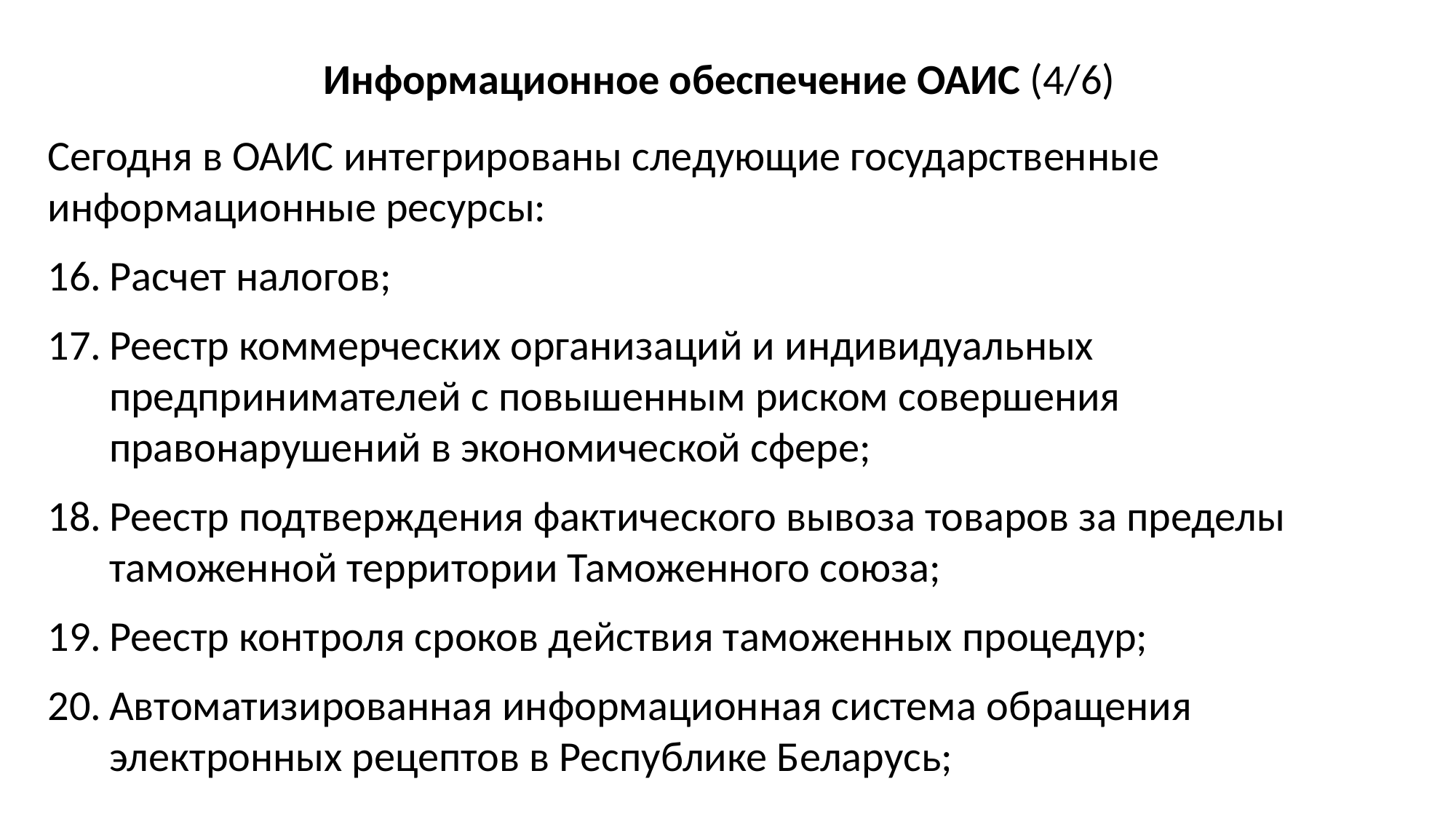

Информационное обеспечение ОАИС (4/6)

Сегодня в ОАИС интегрированы следующие государственные информационные ресурсы:
Расчет налогов;
Реестр коммерческих организаций и индивидуальных предпринимателей с повышенным риском совершения правонарушений в экономической сфере;
Реестр подтверждения фактического вывоза товаров за пределы таможенной территории Таможенного союза;
Реестр контроля сроков действия таможенных процедур;
Автоматизированная информационная система обращения электронных рецептов в Республике Беларусь;